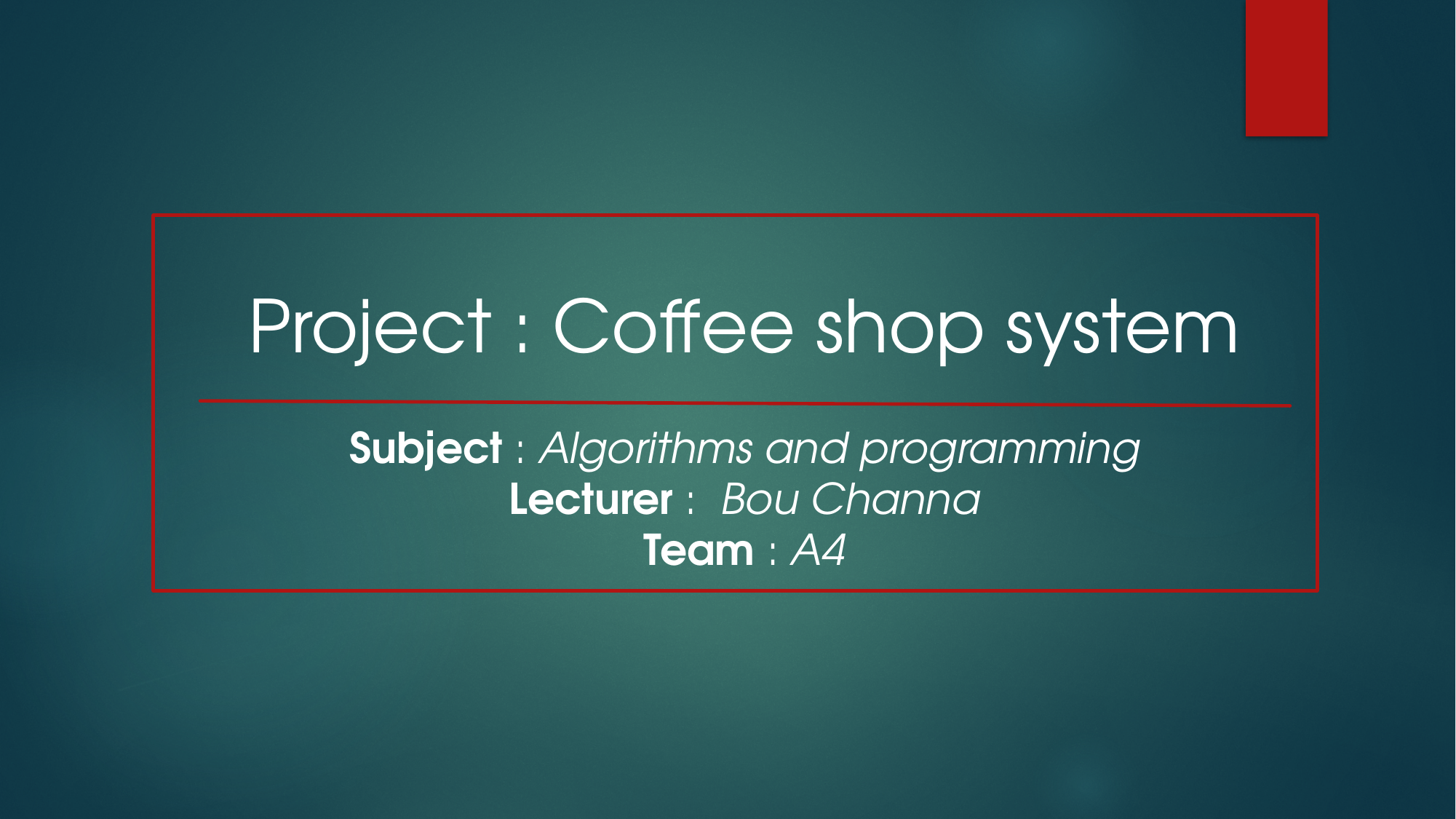

Project : Coffee shop system
Subject : Algorithms and programming
Lecturer :  Bou Channa
Team : A4